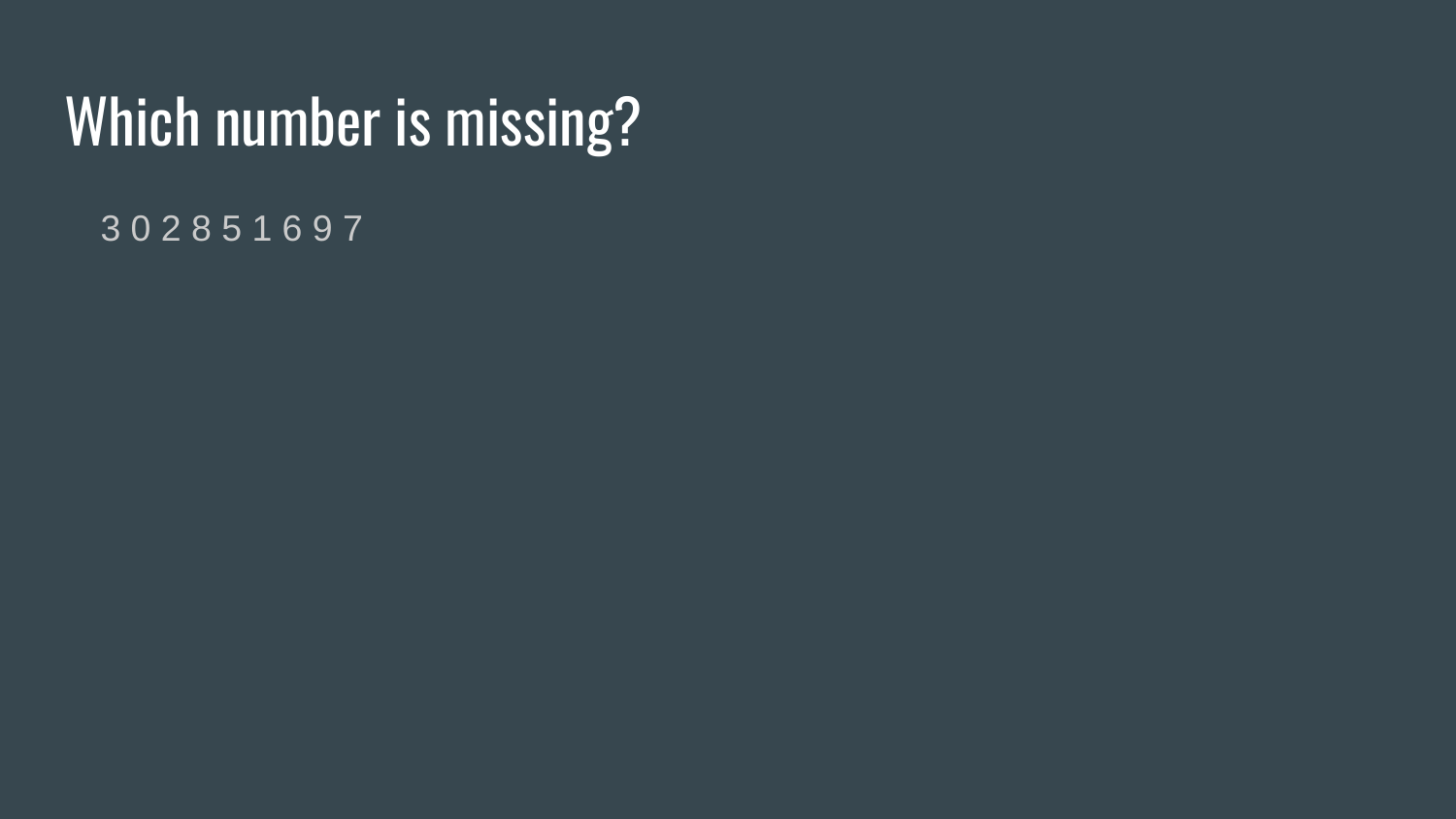

# Which number is missing?
3 0 2 8 5 1 6 9 7